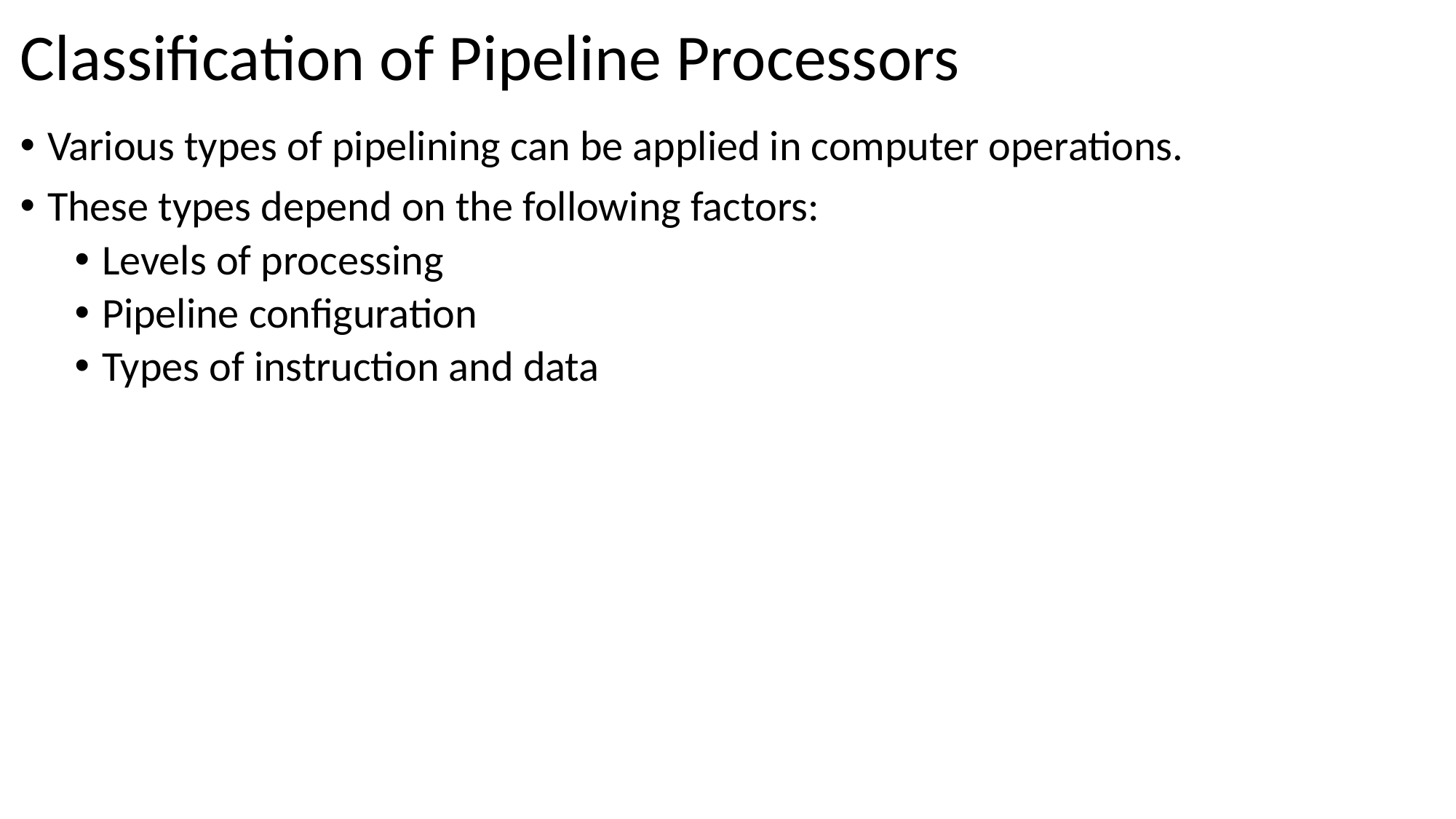

# Classification of Pipeline Processors
Various types of pipelining can be applied in computer operations.
These types depend on the following factors:
Levels of processing
Pipeline configuration
Types of instruction and data